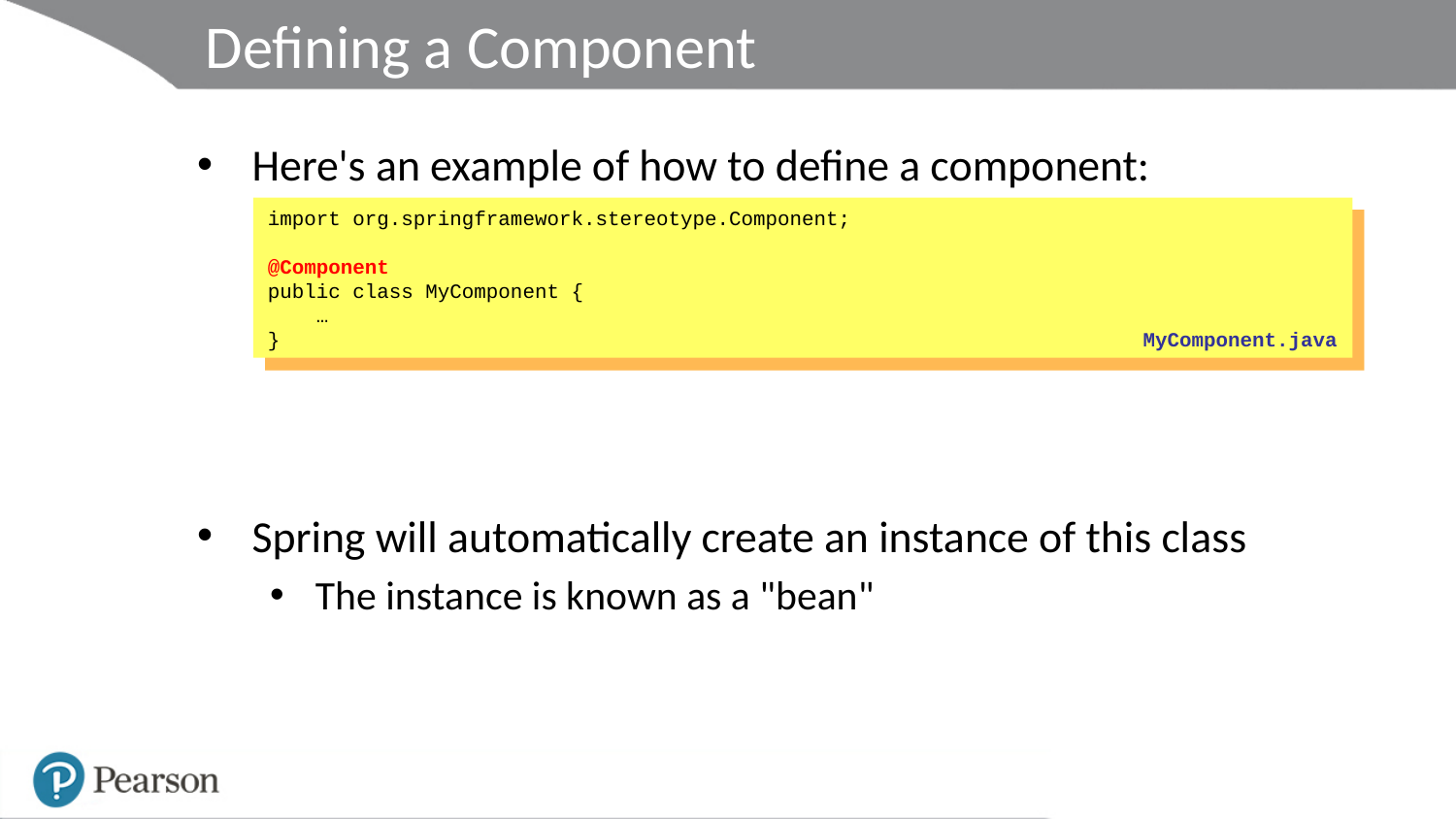

# Defining a Component
Here's an example of how to define a component:

Spring will automatically create an instance of this class
The instance is known as a "bean"

import org.springframework.stereotype.Component;

@Component
public class MyComponent {
    …
}
MyComponent.java